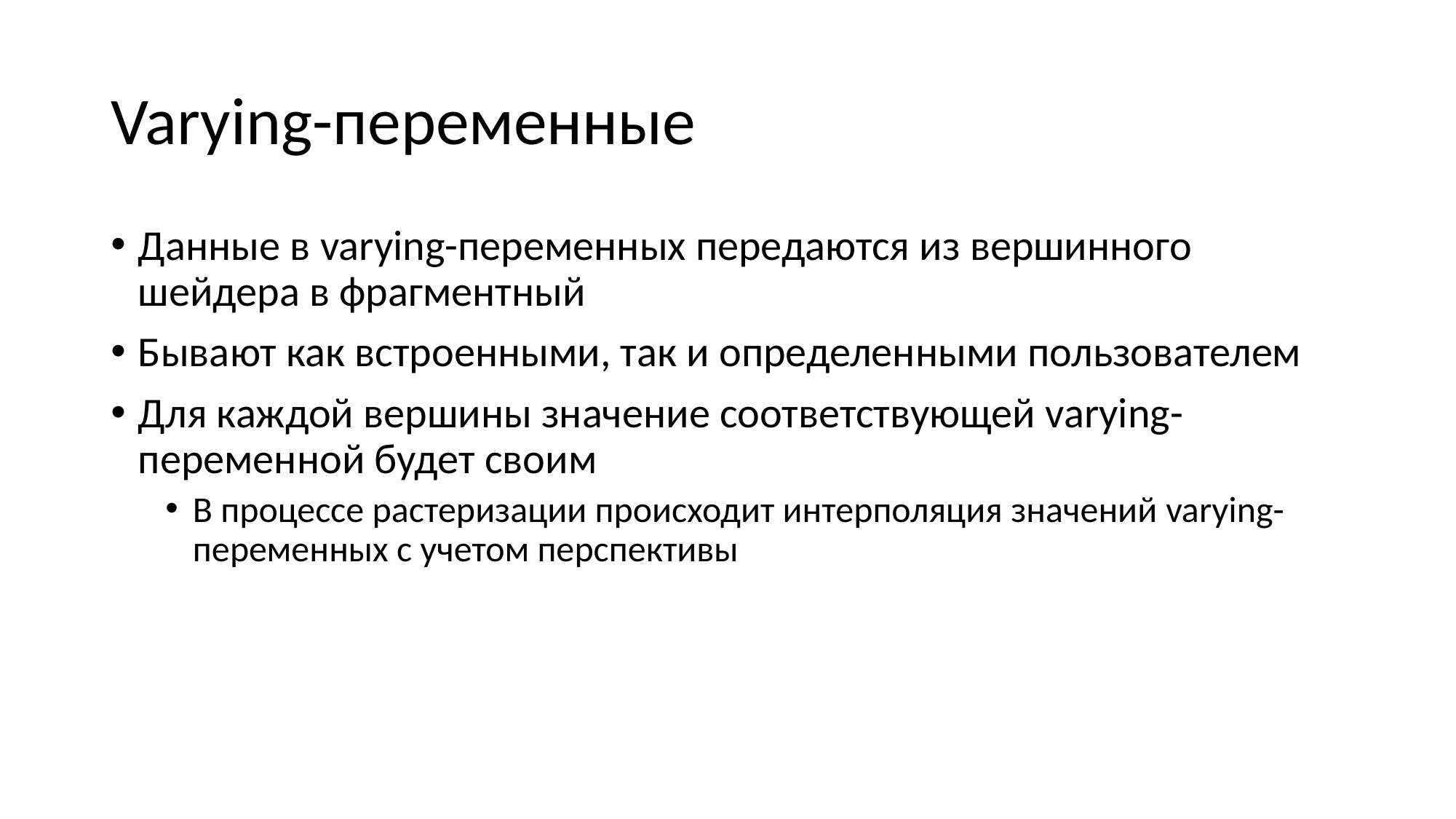

# Varying-переменные
Данные в varying-переменных передаются из вершинного шейдера в фрагментный
Бывают как встроенными, так и определенными пользователем
Для каждой вершины значение соответствующей varying-переменной будет своим
В процессе растеризации происходит интерполяция значений varying-переменных с учетом перспективы